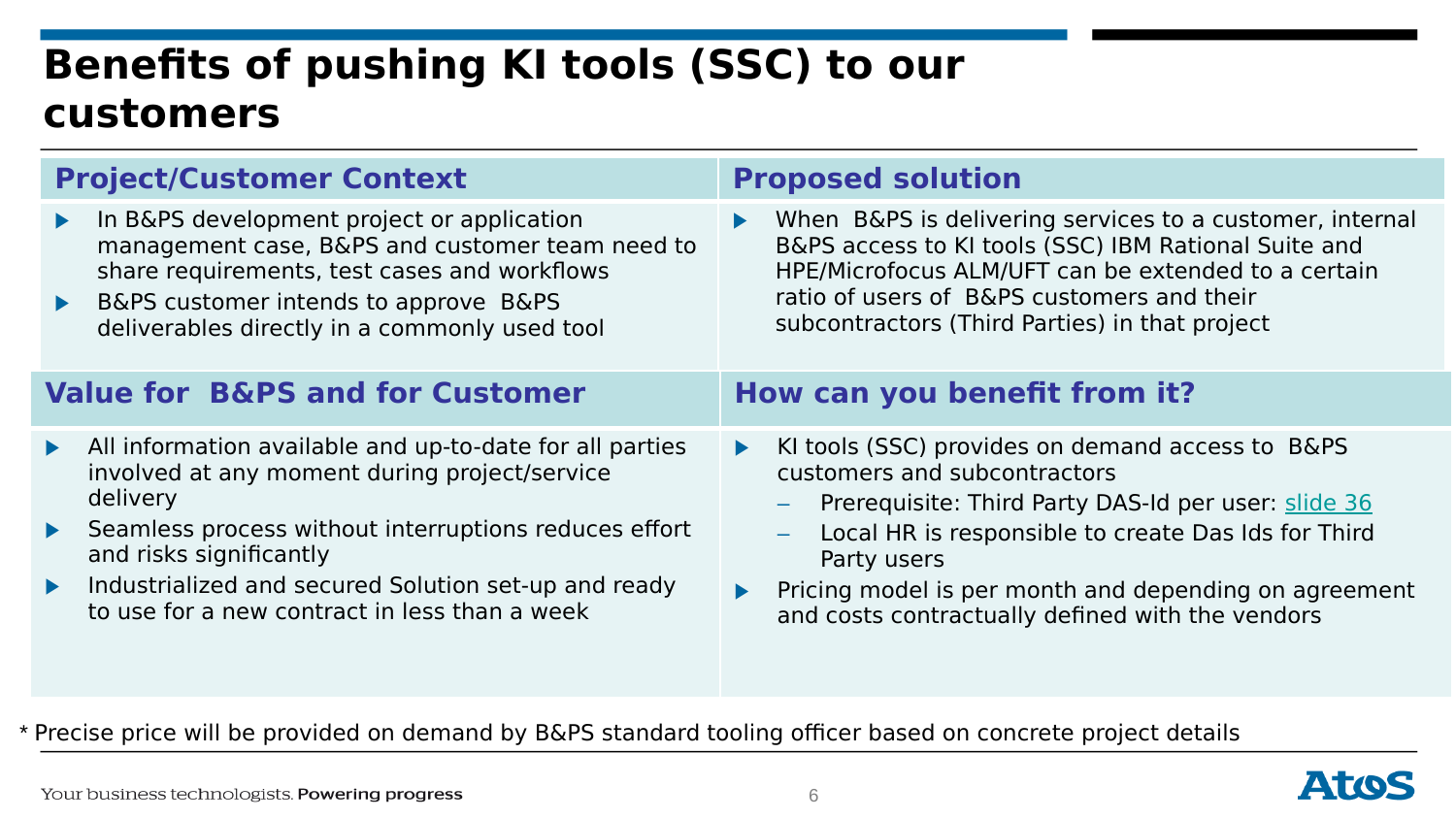

# Benefits of pushing KI tools (SSC) to our customers
| Project/Customer Context | Proposed solution |
| --- | --- |
| In B&PS development project or application management case, B&PS and customer team need to share requirements, test cases and workflows B&PS customer intends to approve B&PS deliverables directly in a commonly used tool | When B&PS is delivering services to a customer, internal B&PS access to KI tools (SSC) IBM Rational Suite and HPE/Microfocus ALM/UFT can be extended to a certain ratio of users of B&PS customers and their subcontractors (Third Parties) in that project |
| Value for B&PS and for Customer | How can you benefit from it? |
| --- | --- |
| All information available and up-to-date for all parties involved at any moment during project/service delivery Seamless process without interruptions reduces effort and risks significantly Industrialized and secured Solution set-up and ready to use for a new contract in less than a week | KI tools (SSC) provides on demand access to B&PS customers and subcontractors Prerequisite: Third Party DAS-Id per user: slide 36 Local HR is responsible to create Das Ids for Third Party users Pricing model is per month and depending on agreement and costs contractually defined with the vendors |
* Precise price will be provided on demand by B&PS standard tooling officer based on concrete project details